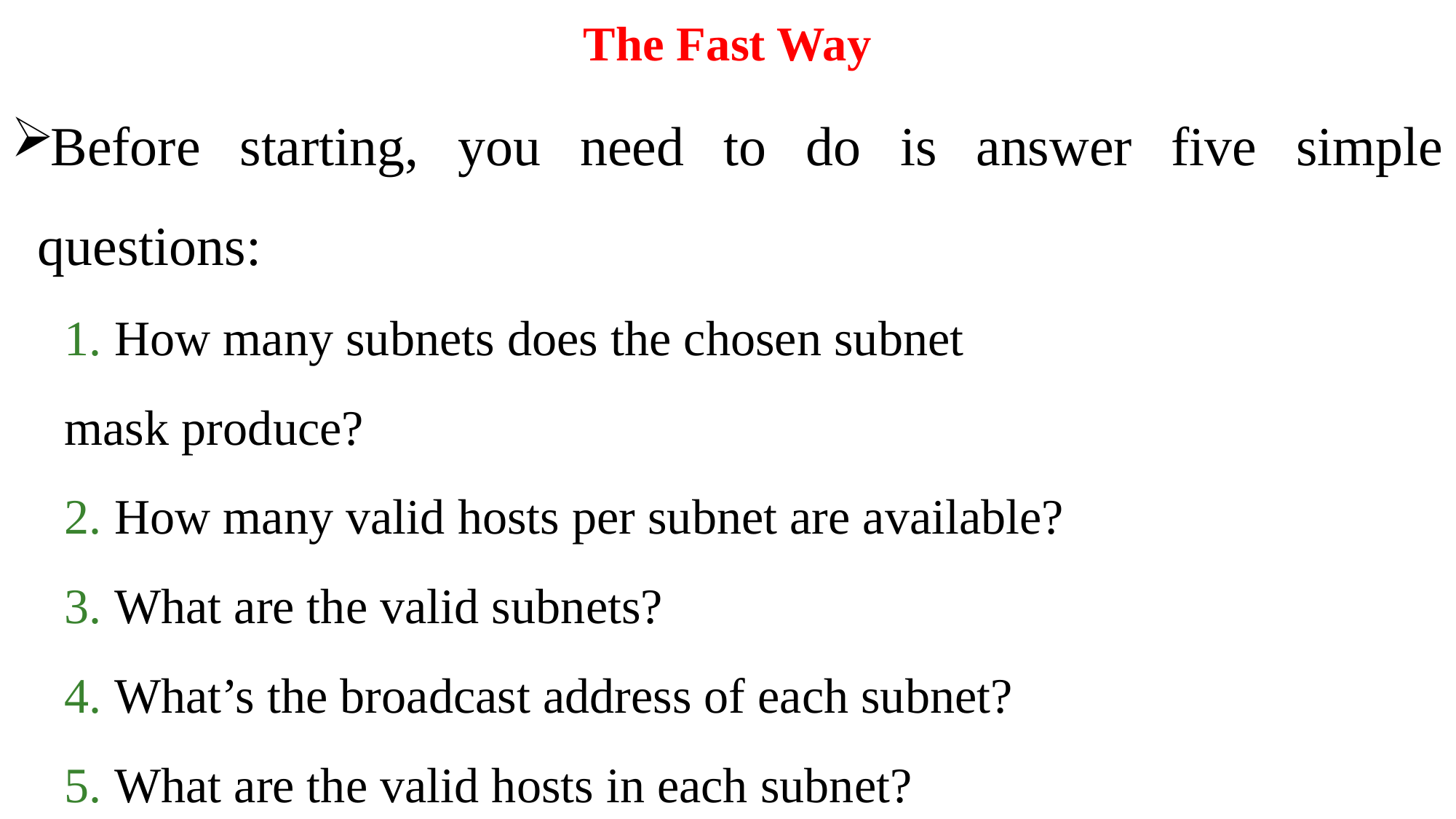

# The Fast Way
Before starting, you need to do is answer five simple questions:
1. How many subnets does the chosen subnet
mask produce?
2. How many valid hosts per subnet are available?
3. What are the valid subnets?
4. What’s the broadcast address of each subnet?
5. What are the valid hosts in each subnet?